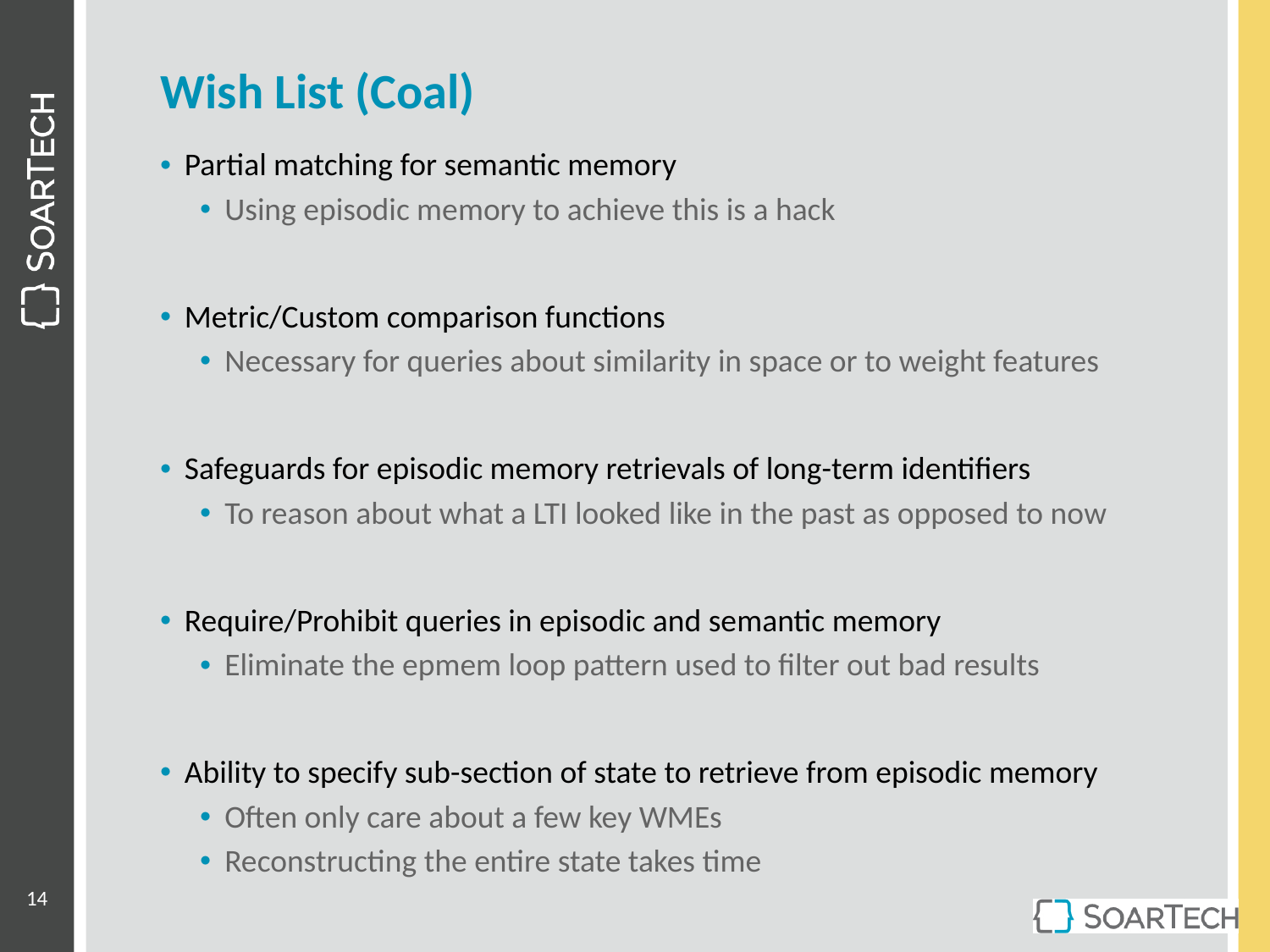

# Wish List (Coal)
Partial matching for semantic memory
Using episodic memory to achieve this is a hack

Metric/Custom comparison functions
Necessary for queries about similarity in space or to weight features

Safeguards for episodic memory retrievals of long-term identifiers
To reason about what a LTI looked like in the past as opposed to now

Require/Prohibit queries in episodic and semantic memory
Eliminate the epmem loop pattern used to filter out bad results

Ability to specify sub-section of state to retrieve from episodic memory
Often only care about a few key WMEs
Reconstructing the entire state takes time
14